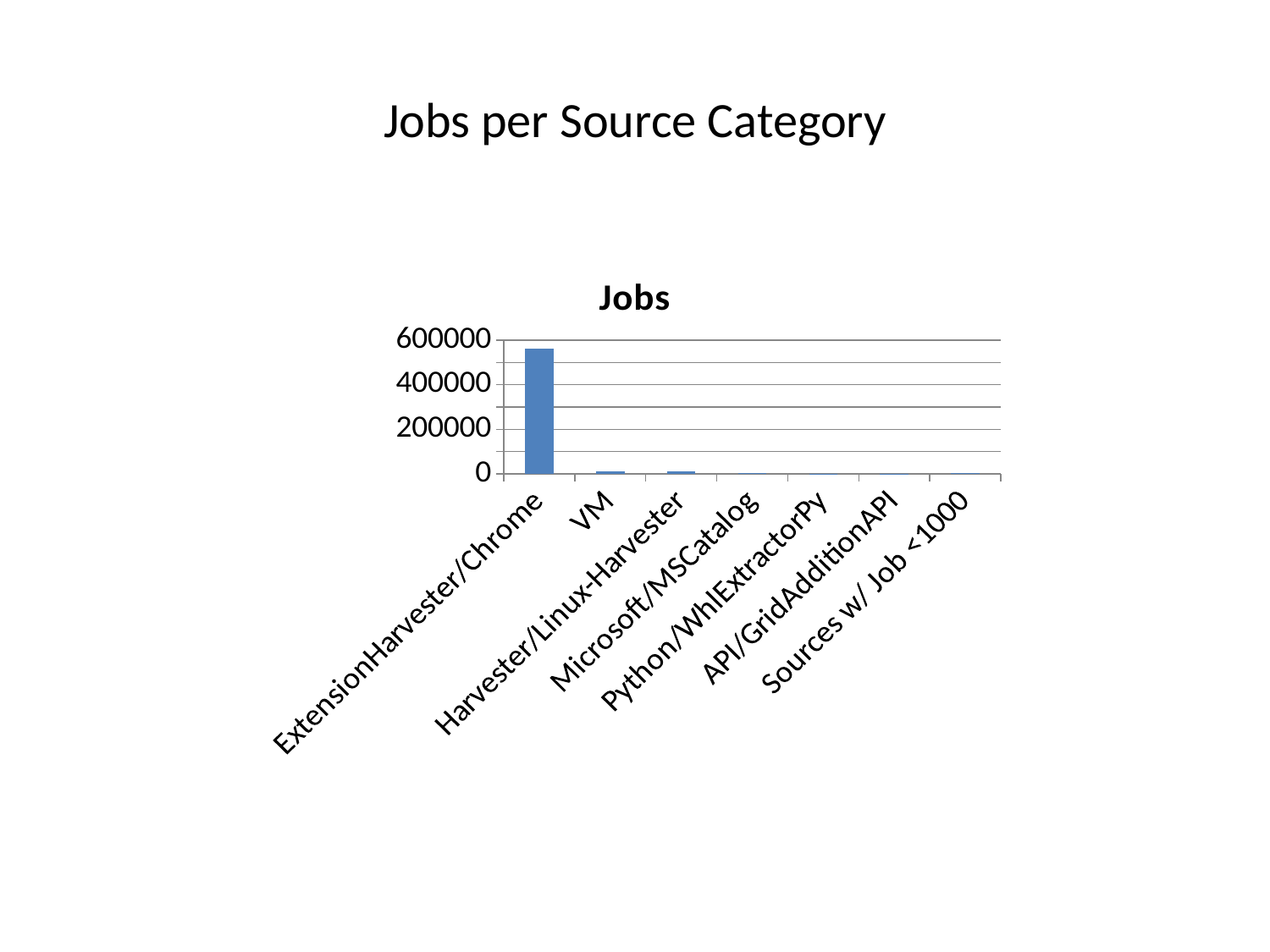

# Jobs per Source Category

### Chart

| Category | Jobs |
|---|---|
| ExtensionHarvester/Chrome | 561496.0 |
| VM | 10009.0 |
| Harvester/Linux-Harvester | 9288.0 |
| Microsoft/MSCatalog | 4227.0 |
| Python/WhlExtractorPy | 1172.0 |
| API/GridAdditionAPI | 1095.0 |
| Sources w/ Job <1000 | 2903.0 |